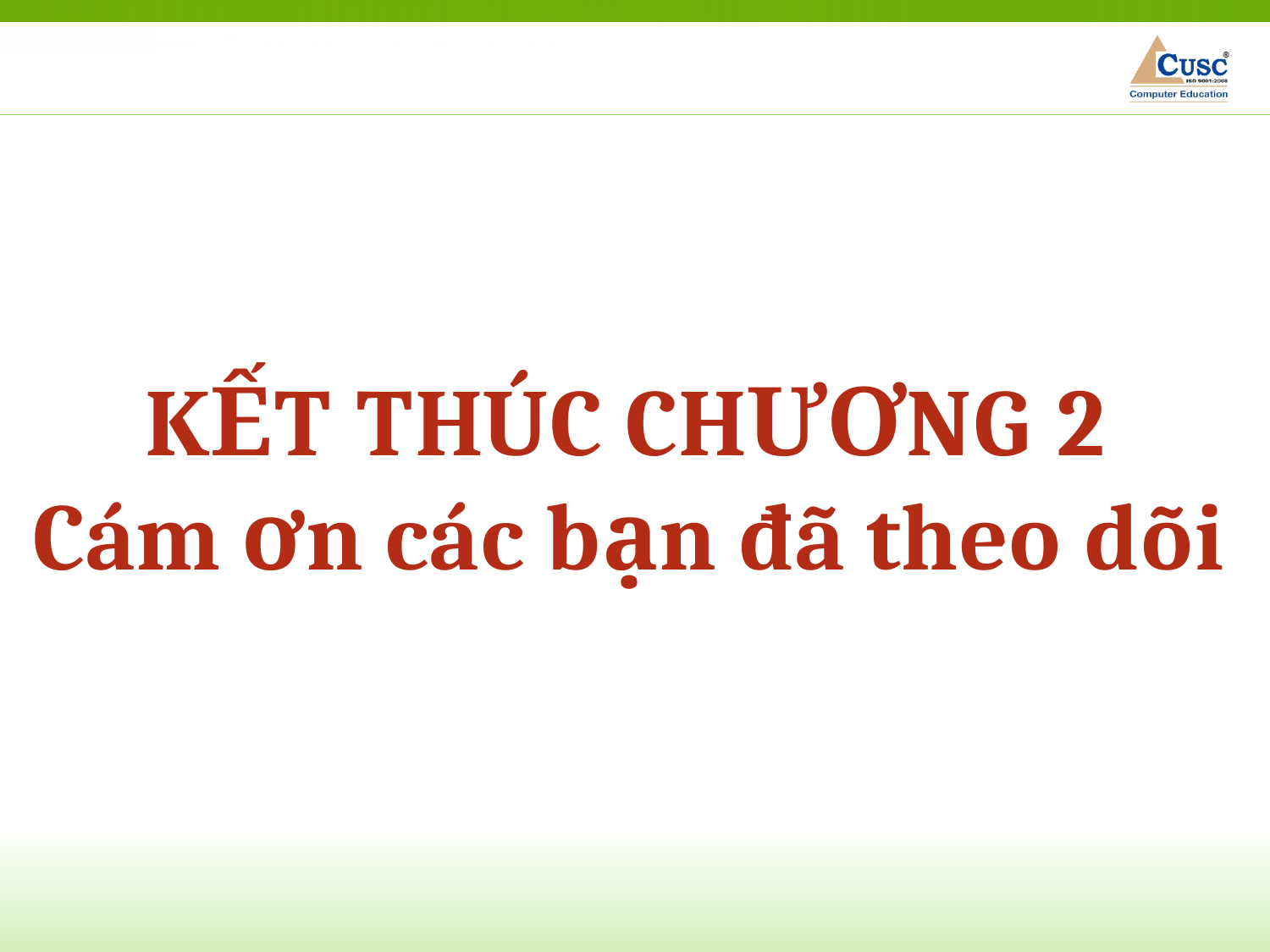

KẾT THÚC CHƯƠNG 2
Cám ơn các bạn đã theo dõi